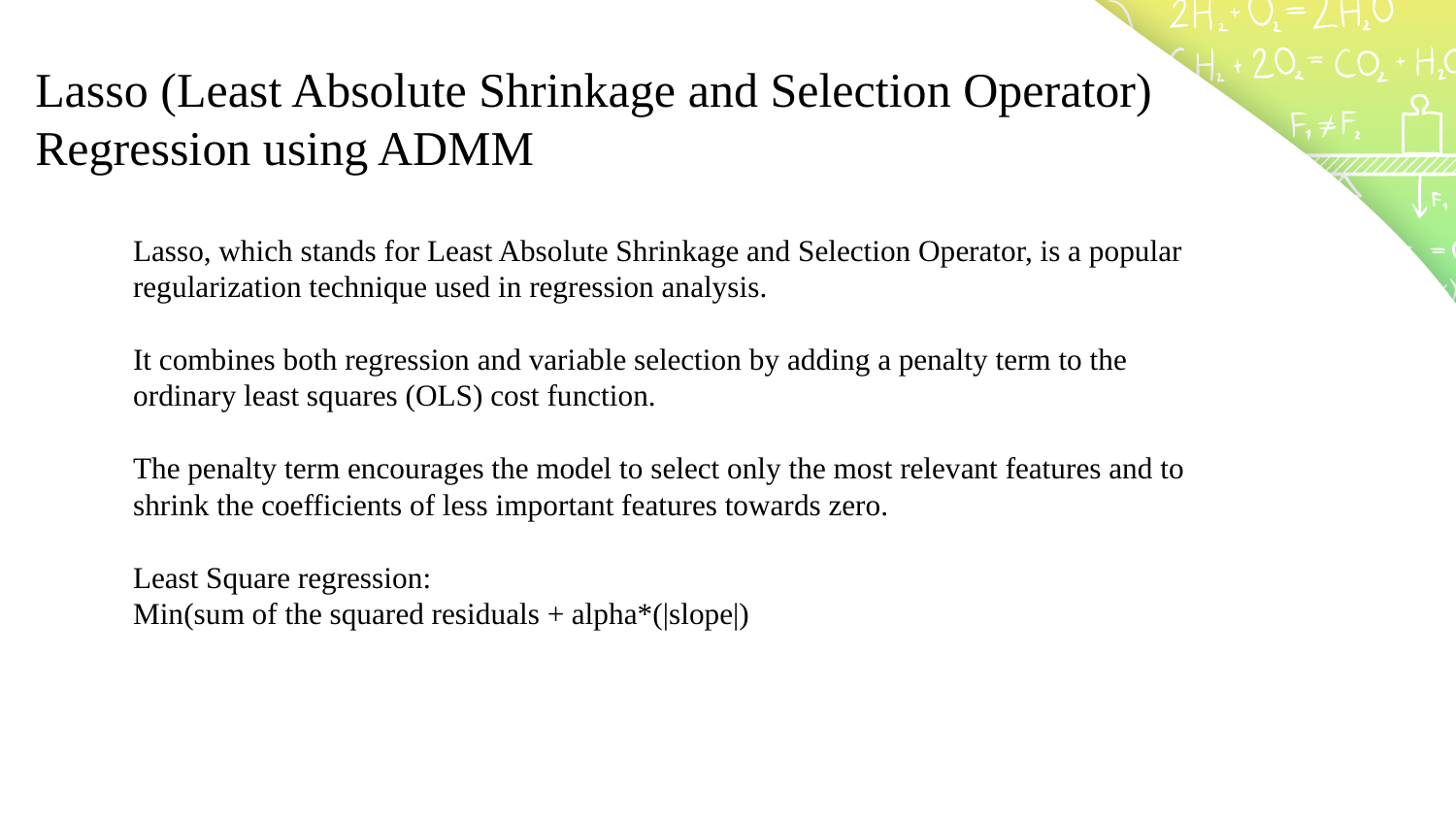

# Lasso (Least Absolute Shrinkage and Selection Operator) Regression using ADMM
Lasso, which stands for Least Absolute Shrinkage and Selection Operator, is a popular regularization technique used in regression analysis.

It combines both regression and variable selection by adding a penalty term to the ordinary least squares (OLS) cost function.

The penalty term encourages the model to select only the most relevant features and to shrink the coefficients of less important features towards zero.

Least Square regression:
Min(sum of the squared residuals + alpha*(|slope|)